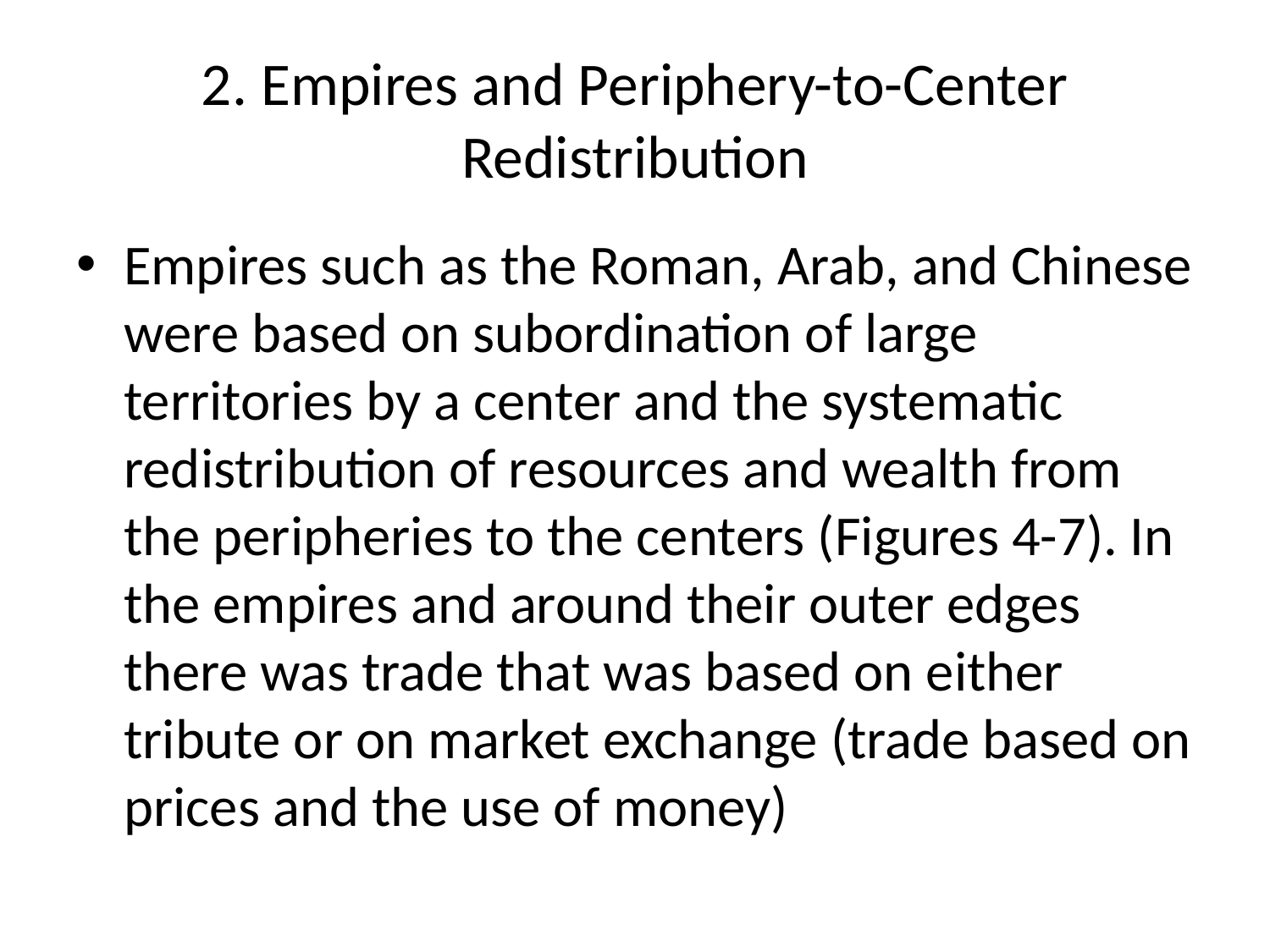

# 2. Empires and Periphery-to-Center Redistribution
Empires such as the Roman, Arab, and Chinese were based on subordination of large territories by a center and the systematic redistribution of resources and wealth from the peripheries to the centers (Figures 4-7). In the empires and around their outer edges there was trade that was based on either tribute or on market exchange (trade based on prices and the use of money)